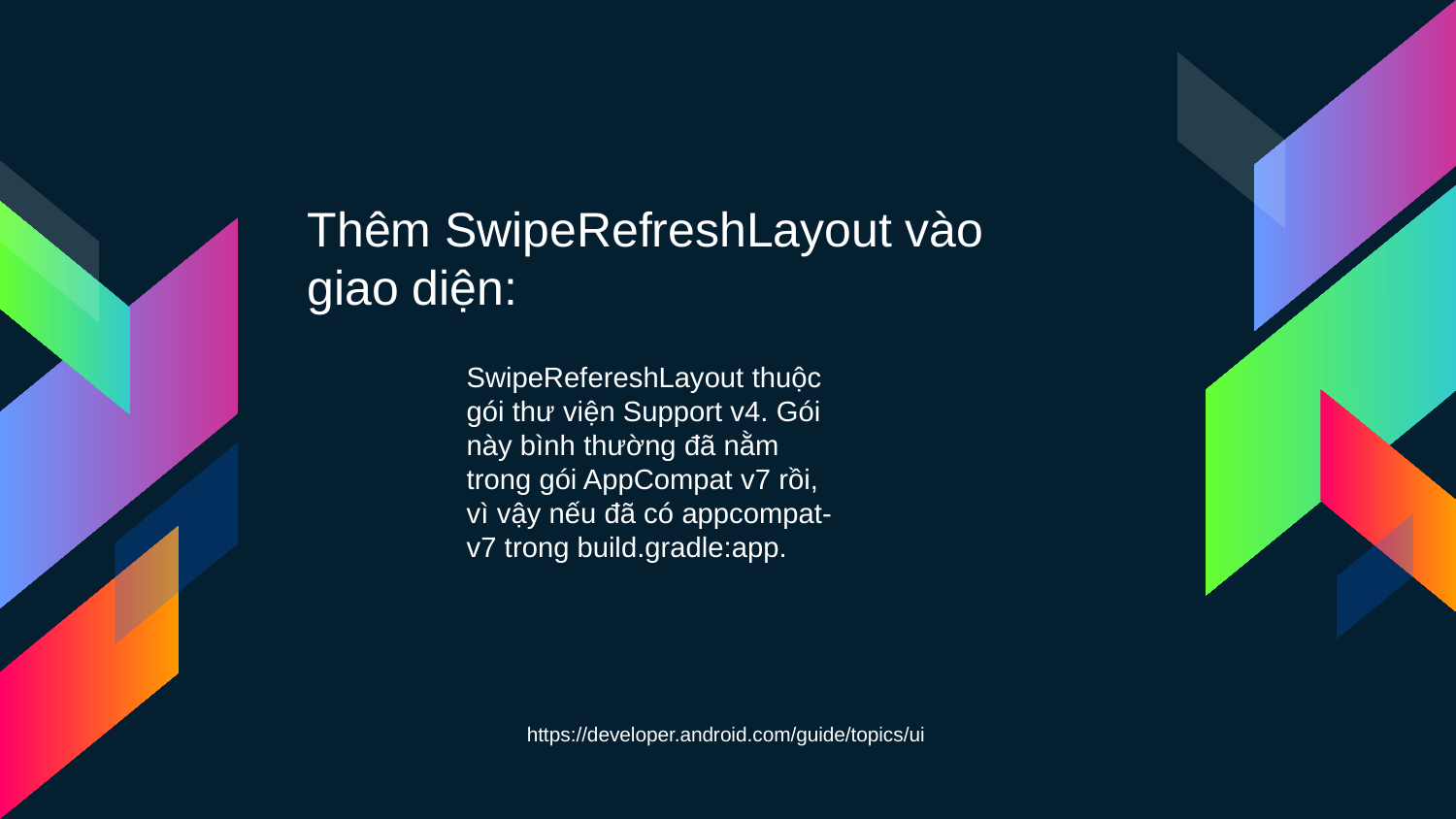

Thêm SwipeRefreshLayout vào giao diện:
SwipeRefereshLayout thuộc gói thư viện Support v4. Gói này bình thường đã nằm trong gói AppCompat v7 rồi, vì vậy nếu đã có appcompat-v7 trong build.gradle:app.
https://developer.android.com/guide/topics/ui

12